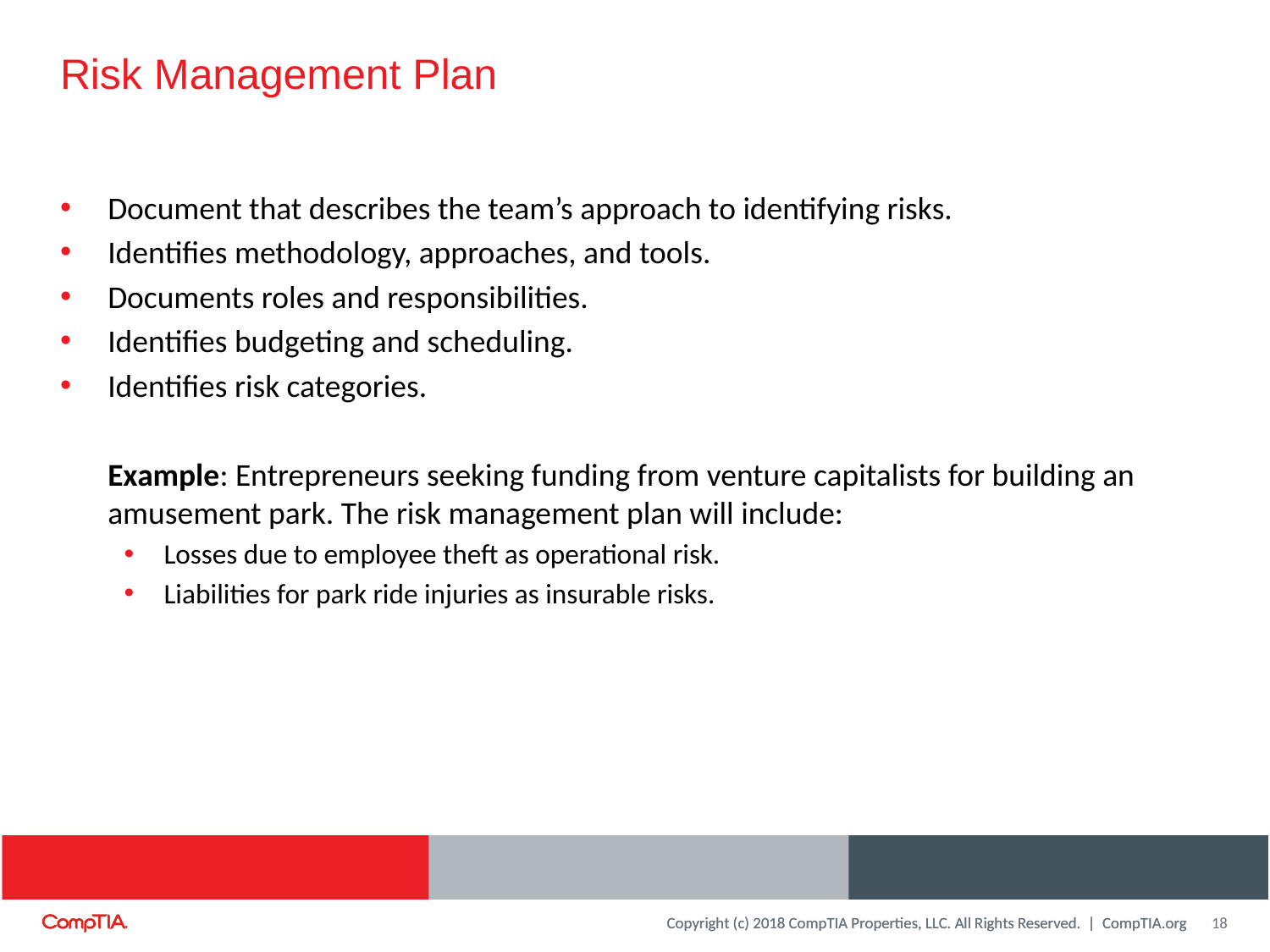

# Risk Management Plan
Document that describes the team’s approach to identifying risks.
Identifies methodology, approaches, and tools.
Documents roles and responsibilities.
Identifies budgeting and scheduling.
Identifies risk categories.

Example: Entrepreneurs seeking funding from venture capitalists for building an amusement park. The risk management plan will include:
Losses due to employee theft as operational risk.
Liabilities for park ride injuries as insurable risks.
18